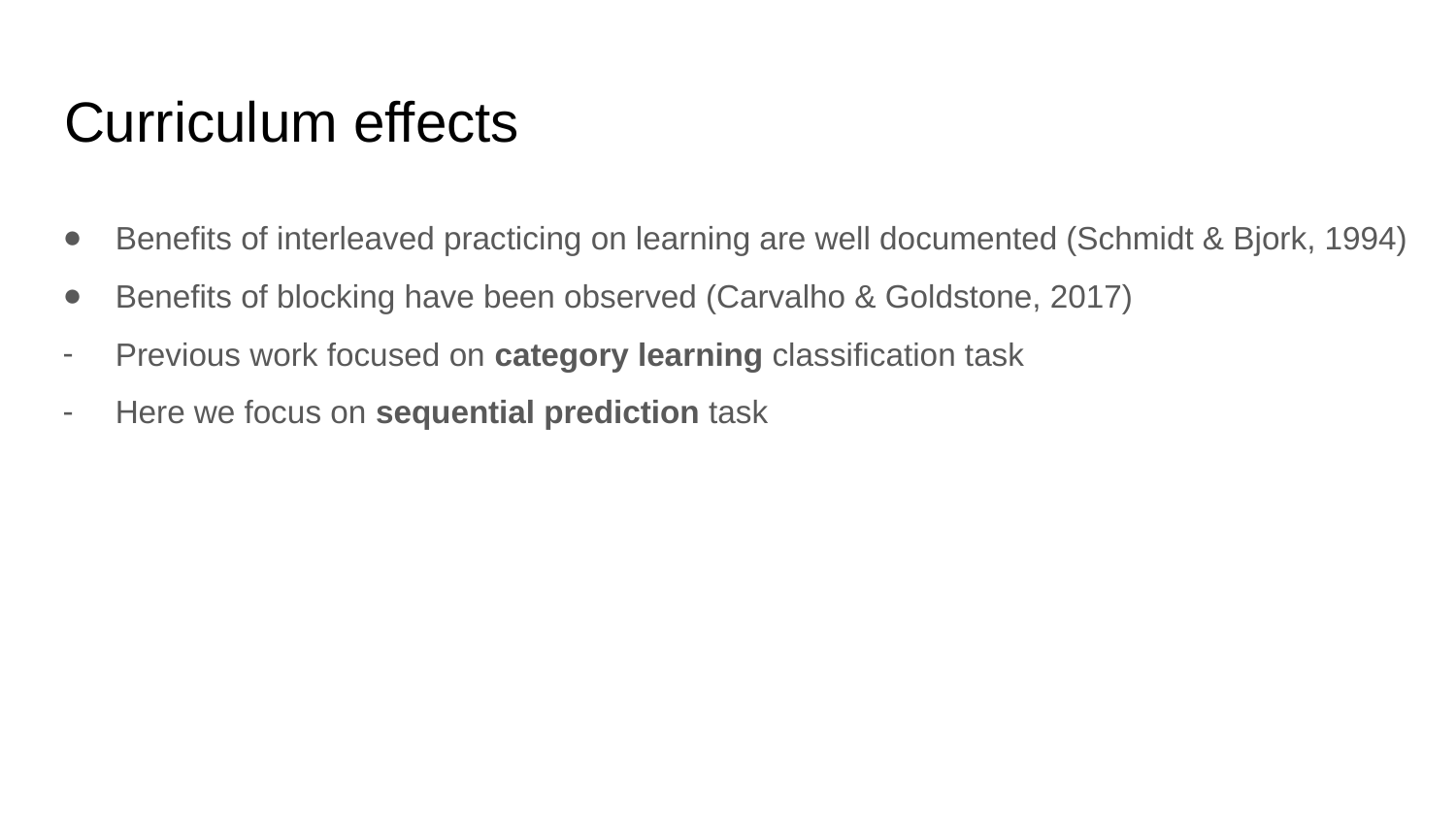

# Curriculum effects
Benefits of interleaved practicing on learning are well documented (Schmidt & Bjork, 1994)
Benefits of blocking have been observed (Carvalho & Goldstone, 2017)
Previous work focused on category learning classification task
Here we focus on sequential prediction task